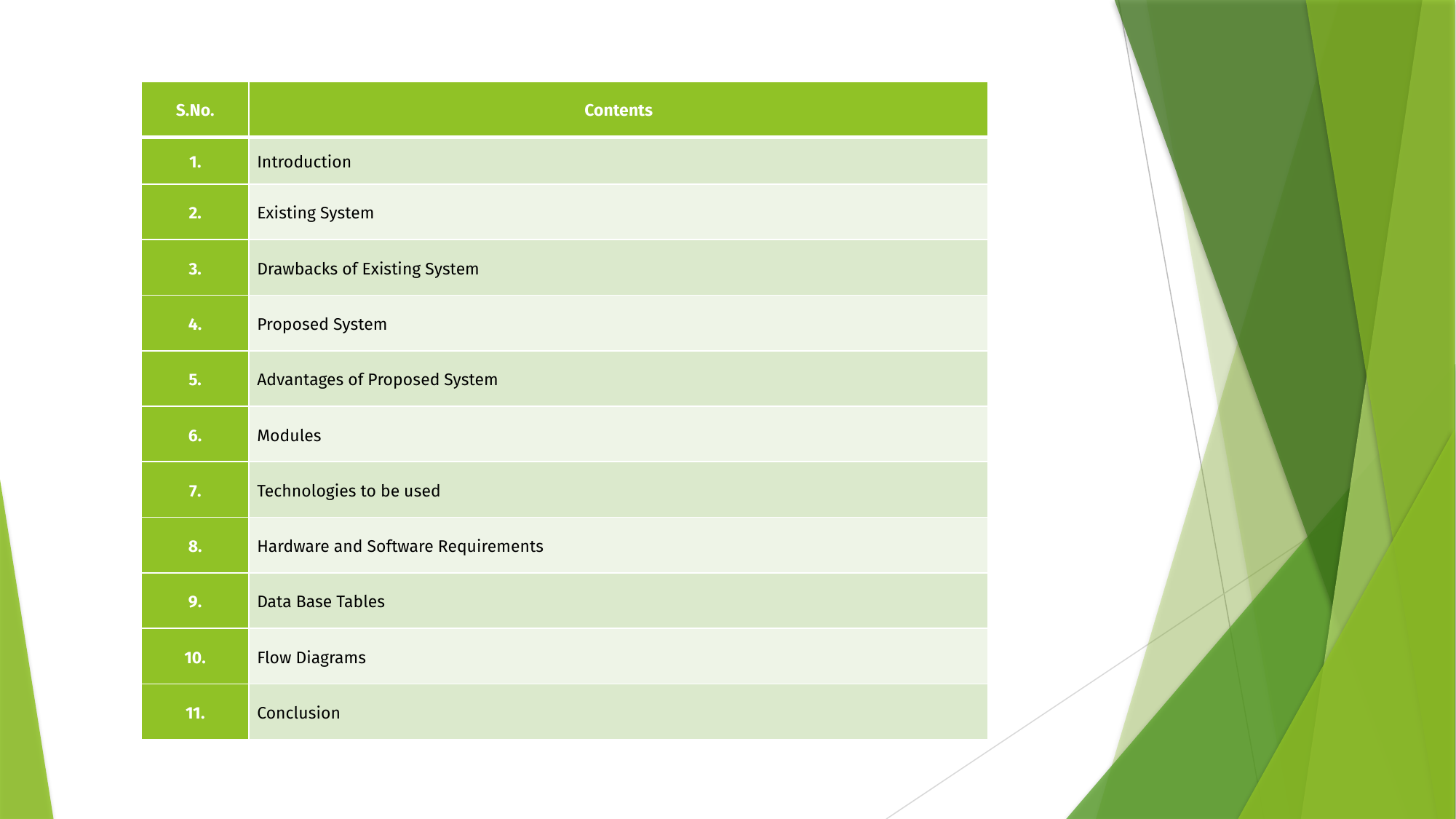

| S.No. | Contents |
| --- | --- |
| 1. | Introduction |
| 2. | Existing System |
| 3. | Drawbacks of Existing System |
| 4. | Proposed System |
| 5. | Advantages of Proposed System |
| 6. | Modules |
| 7. | Technologies to be used |
| 8. | Hardware and Software Requirements |
| 9. | Data Base Tables |
| 10. | Flow Diagrams |
| 11. | Conclusion |